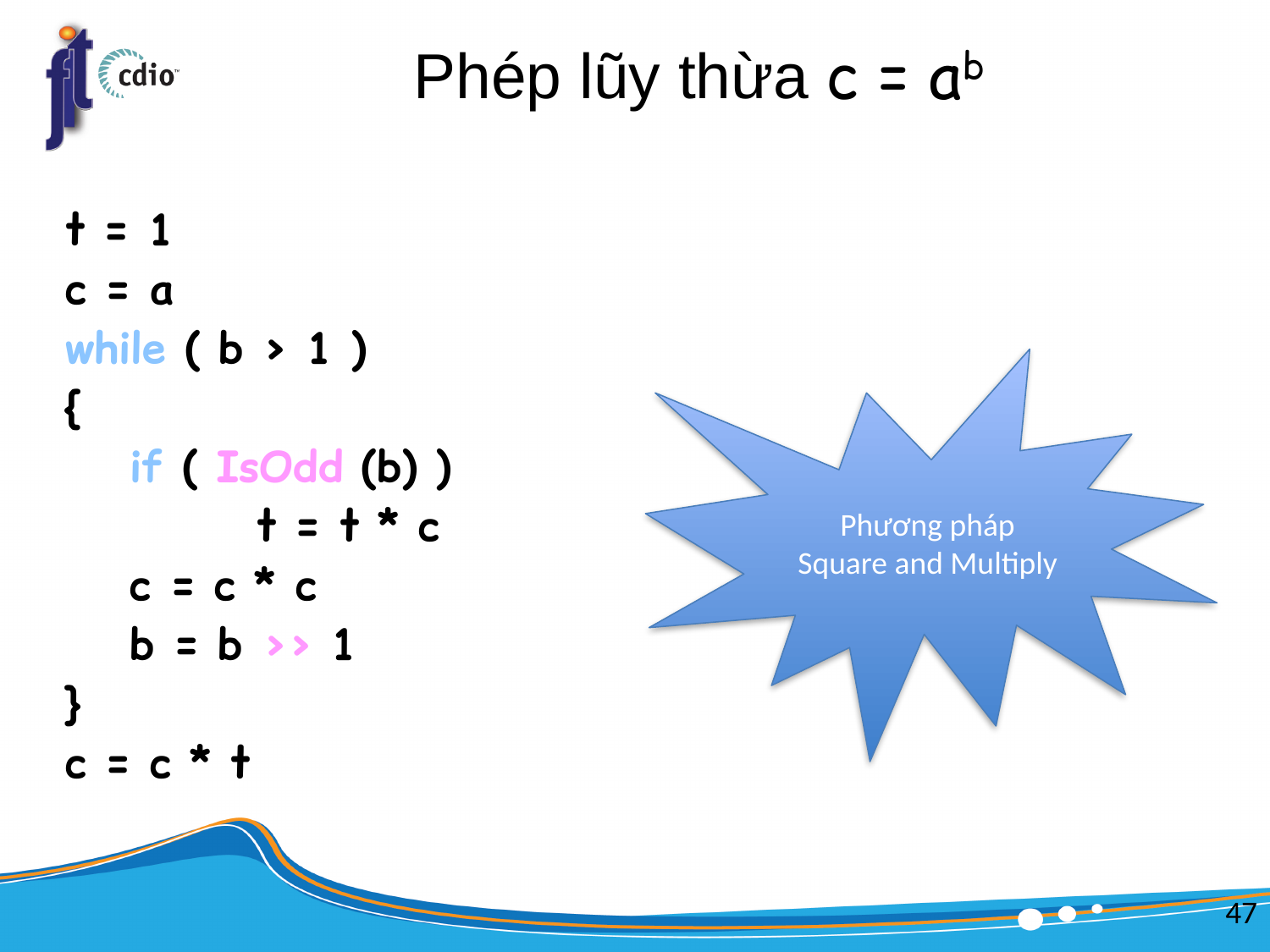

# Phép lũy thừa c = ab
t = 1
c = a
while ( b > 1 )
{
	if ( IsOdd (b) )
		t = t * c
	c = c * c
	b = b >> 1
}
c = c * t
Phương pháp
Square and Multiply
47